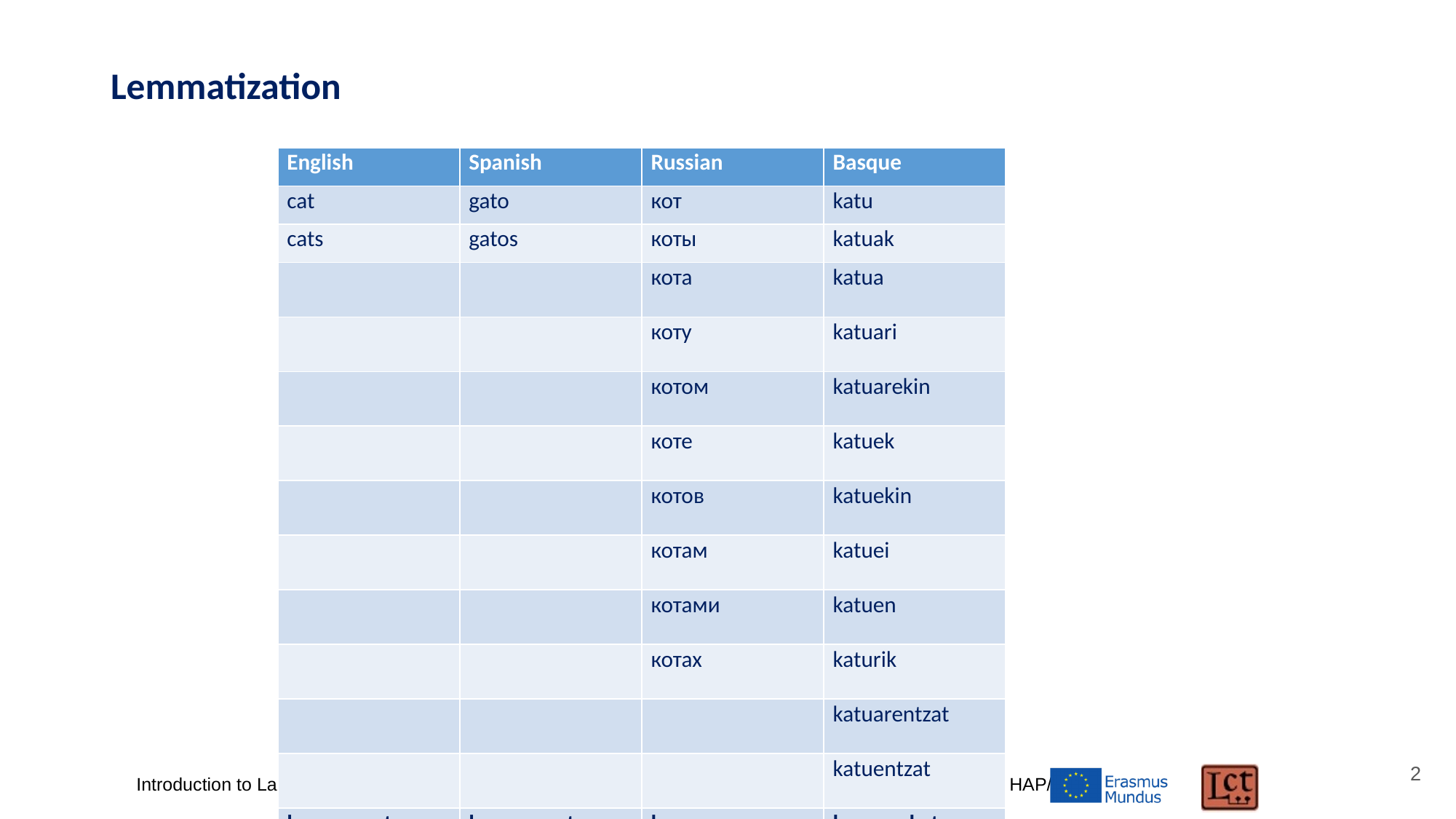

Lemmatization
| English | Spanish | Russian | Basque |
| --- | --- | --- | --- |
| cat | gato | кот | katu |
| cats | gatos | коты | katuak |
|  |  | кота | katua |
|  |  | коту | katuari |
|  |  | котом | katuarekin |
|  |  | коте | katuek |
|  |  | котов | katuekin |
|  |  | котам | katuei |
|  |  | котами | katuen |
|  |  | котах | katurik |
|  |  |  | katuarentzat |
|  |  |  | katuentzat |
| lemma: cat | lemma: gato | lemma: кот | lemma: katu |
2